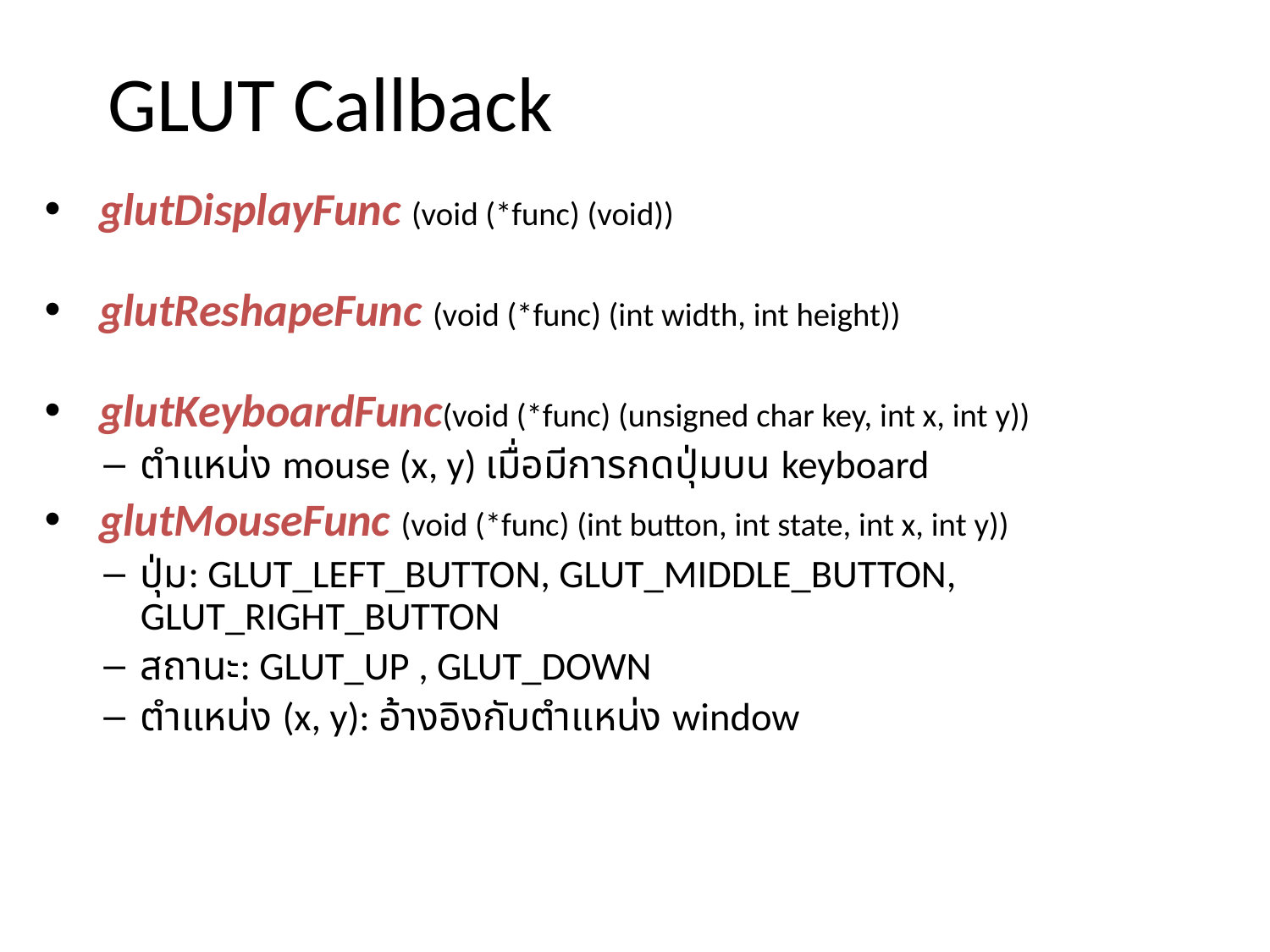

# GLUT Callback
 glutDisplayFunc (void (*func) (void))

 glutReshapeFunc (void (*func) (int width, int height))

 glutKeyboardFunc(void (*func) (unsigned char key, int x, int y))
ตำแหน่ง mouse (x, y) เมื่อมีการกดปุ่มบน keyboard
 glutMouseFunc (void (*func) (int button, int state, int x, int y))
ปุ่ม: GLUT_LEFT_BUTTON, GLUT_MIDDLE_BUTTON, GLUT_RIGHT_BUTTON
สถานะ: GLUT_UP , GLUT_DOWN
ตำแหน่ง (x, y): อ้างอิงกับตำแหน่ง window